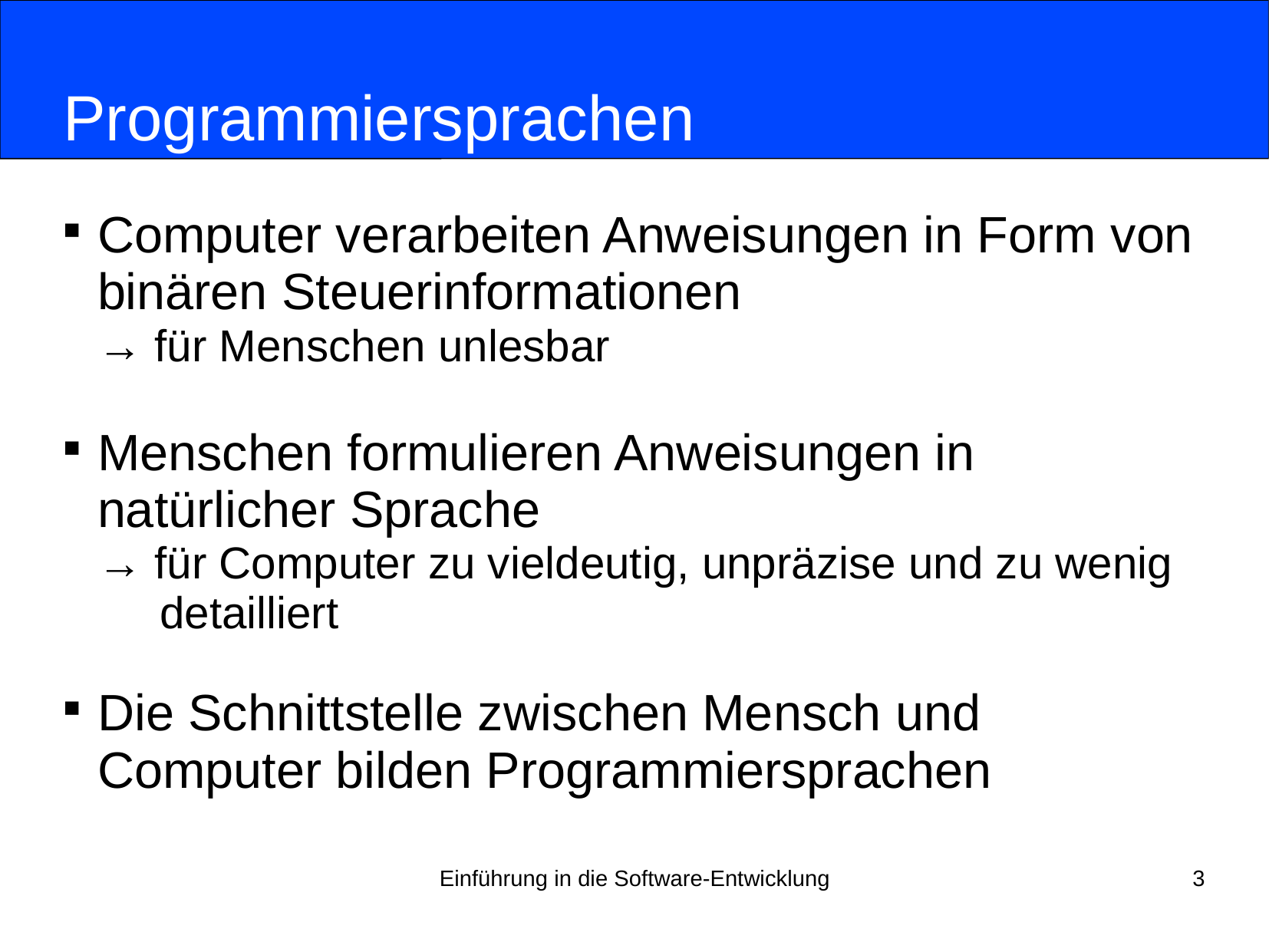

# Programmiersprachen
Computer verarbeiten Anweisungen in Form von binären Steuerinformationen
→ für Menschen unlesbar
Menschen formulieren Anweisungen in natürlicher Sprache
→ für Computer zu vieldeutig, unpräzise und zu wenig        detailliert
Die Schnittstelle zwischen Mensch und Computer bilden Programmiersprachen

Einführung in die Software-Entwicklung
3